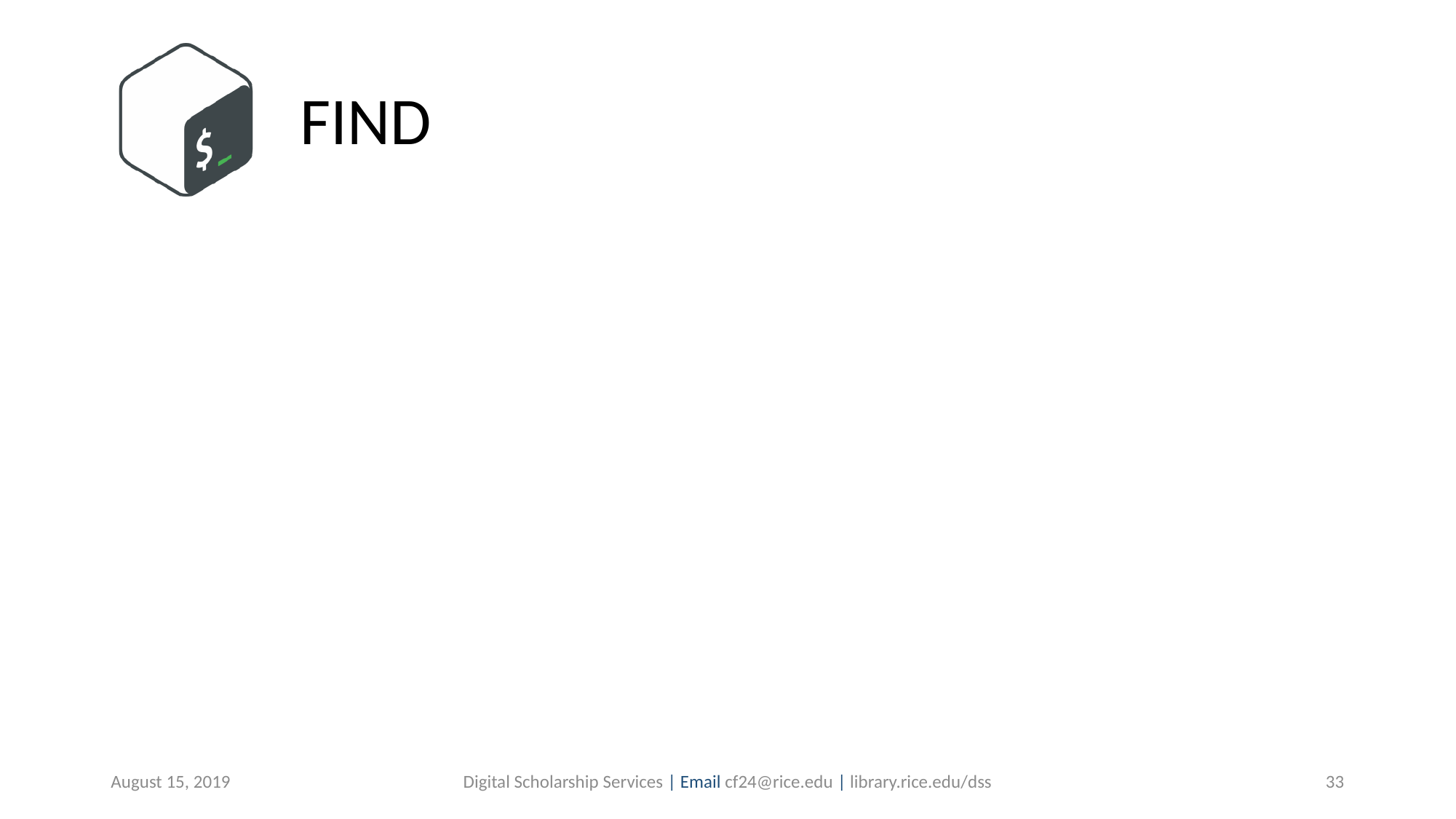

# FIND

August 15, 2019
Digital Scholarship Services | Email cf24@rice.edu | library.rice.edu/dss
33